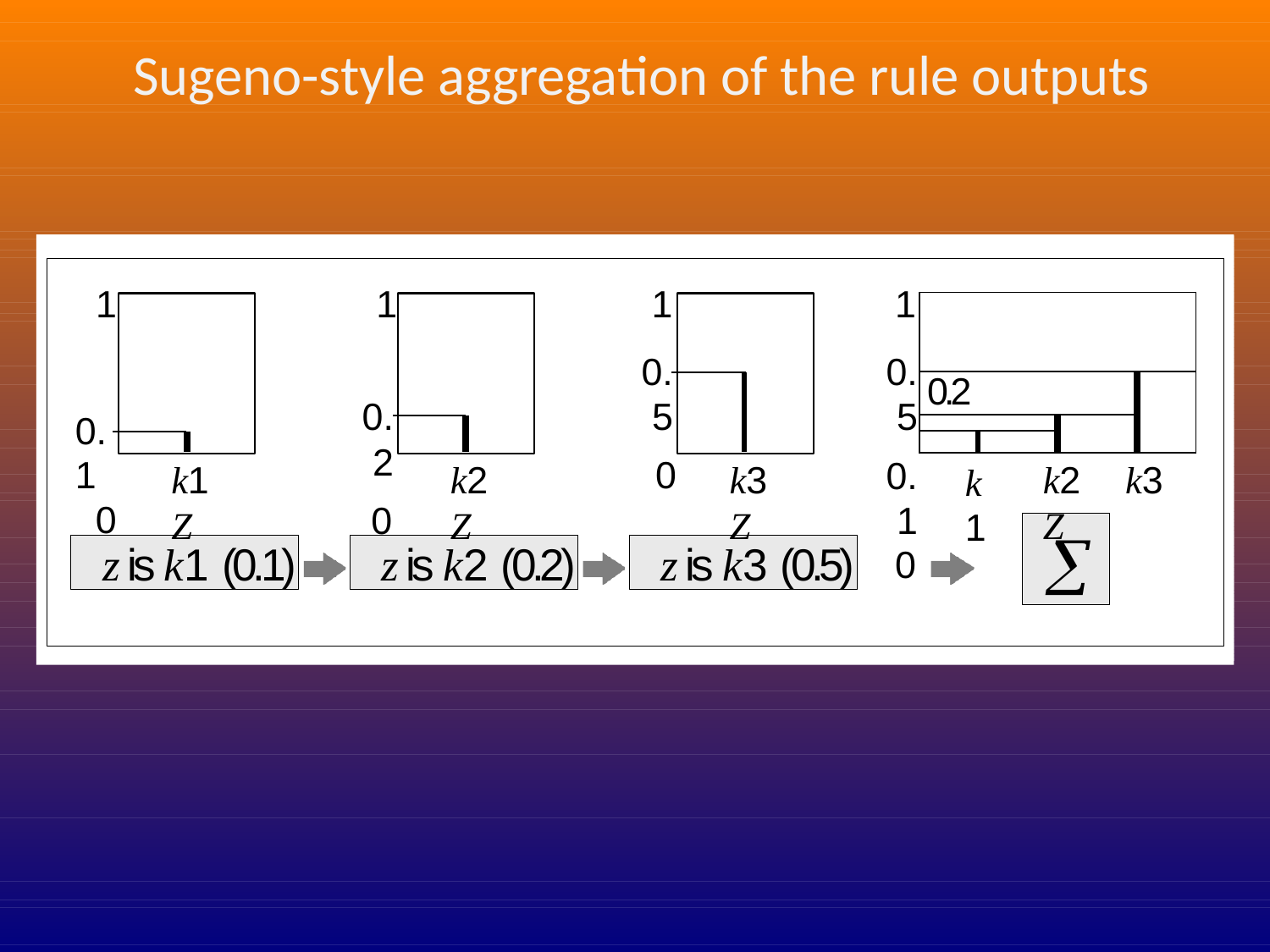

# Sugeno-style aggregation of the rule outputs

1
0.5
1
0.5
0.1
0

1
1

|  |  |  |  |
| --- | --- | --- | --- |
| 0.2 |  |  |  |
|  |  |  |  |
|  |  |  |  |

0.2
0

0.1
0

0

k1	Z
k2	Z
k3	Z
k2	k3	Z

k1

∑

z is k1 (0.1)
z is k2 (0.2)
z is k3 (0.5)